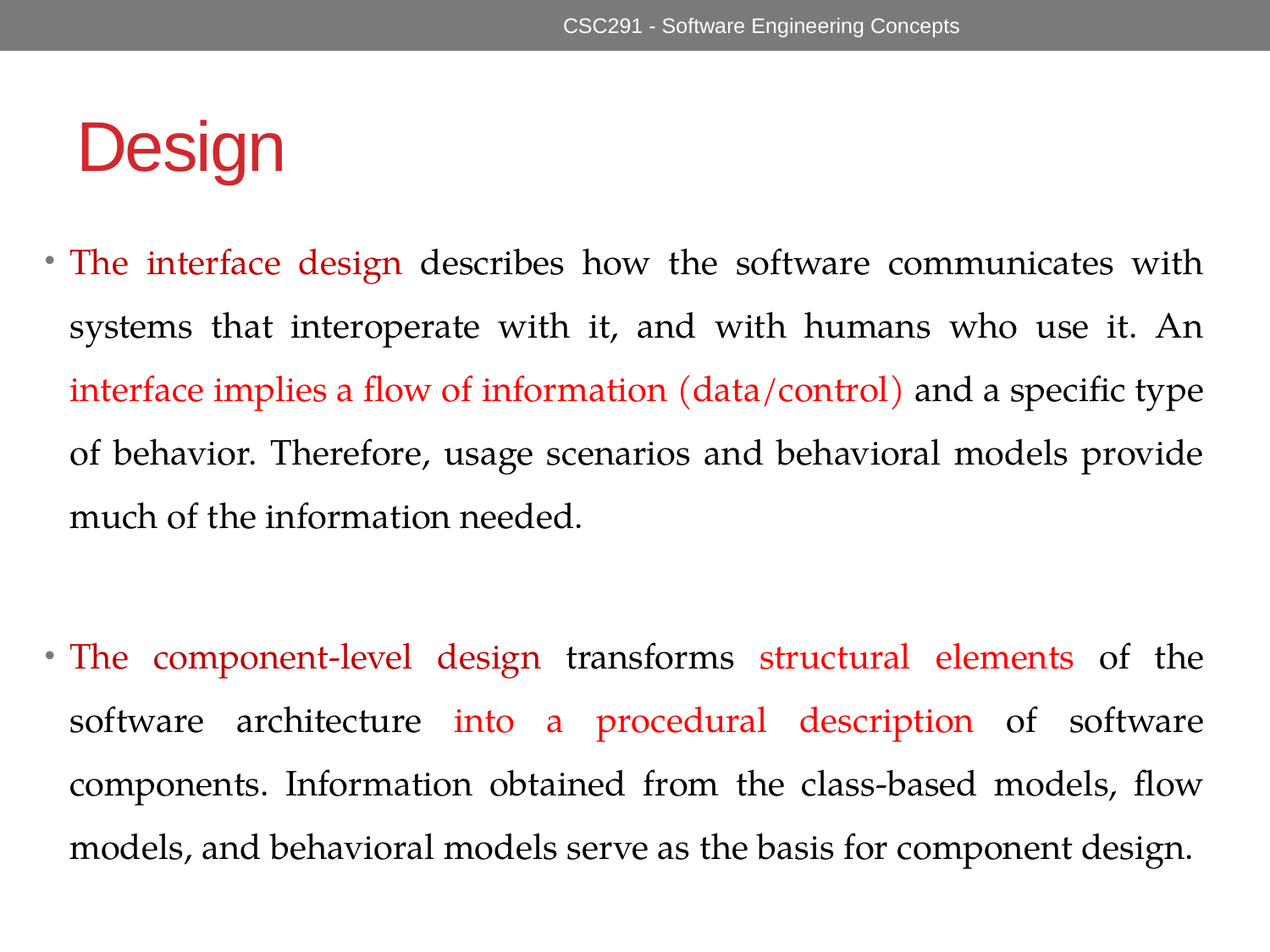

7
CSC291 - Software Engineering Concepts
# Design
The interface design describes how the software communicates with systems that interoperate with it, and with humans who use it. An interface implies a flow of information (data/control) and a specific type of behavior. Therefore, usage scenarios and behavioral models provide much of the information needed.

The component-level design transforms structural elements of the software architecture into a procedural description of software components. Information obtained from the class-based models, flow models, and behavioral models serve as the basis for component design.